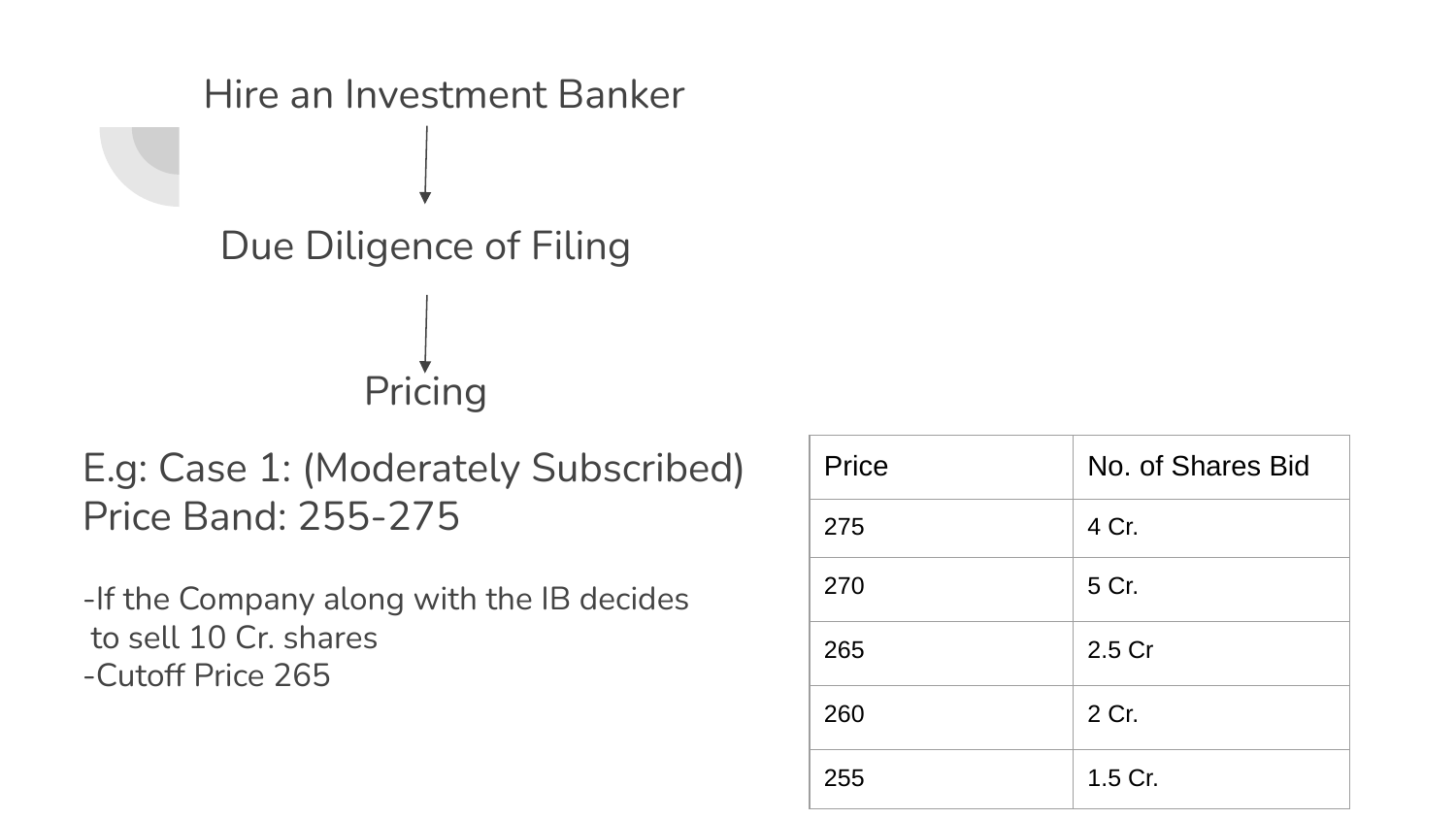

Hire an Investment Banker
Due Diligence of Filing
Pricing
E.g: Case 1: (Moderately Subscribed)
Price Band: 255-275

-If the Company along with the IB decides
 to sell 10 Cr. shares
-Cutoff Price 265

| Price | No. of Shares Bid |
| --- | --- |
| 275 | 4 Cr. |
| 270 | 5 Cr. |
| 265 | 2.5 Cr |
| 260 | 2 Cr. |
| 255 | 1.5 Cr. |